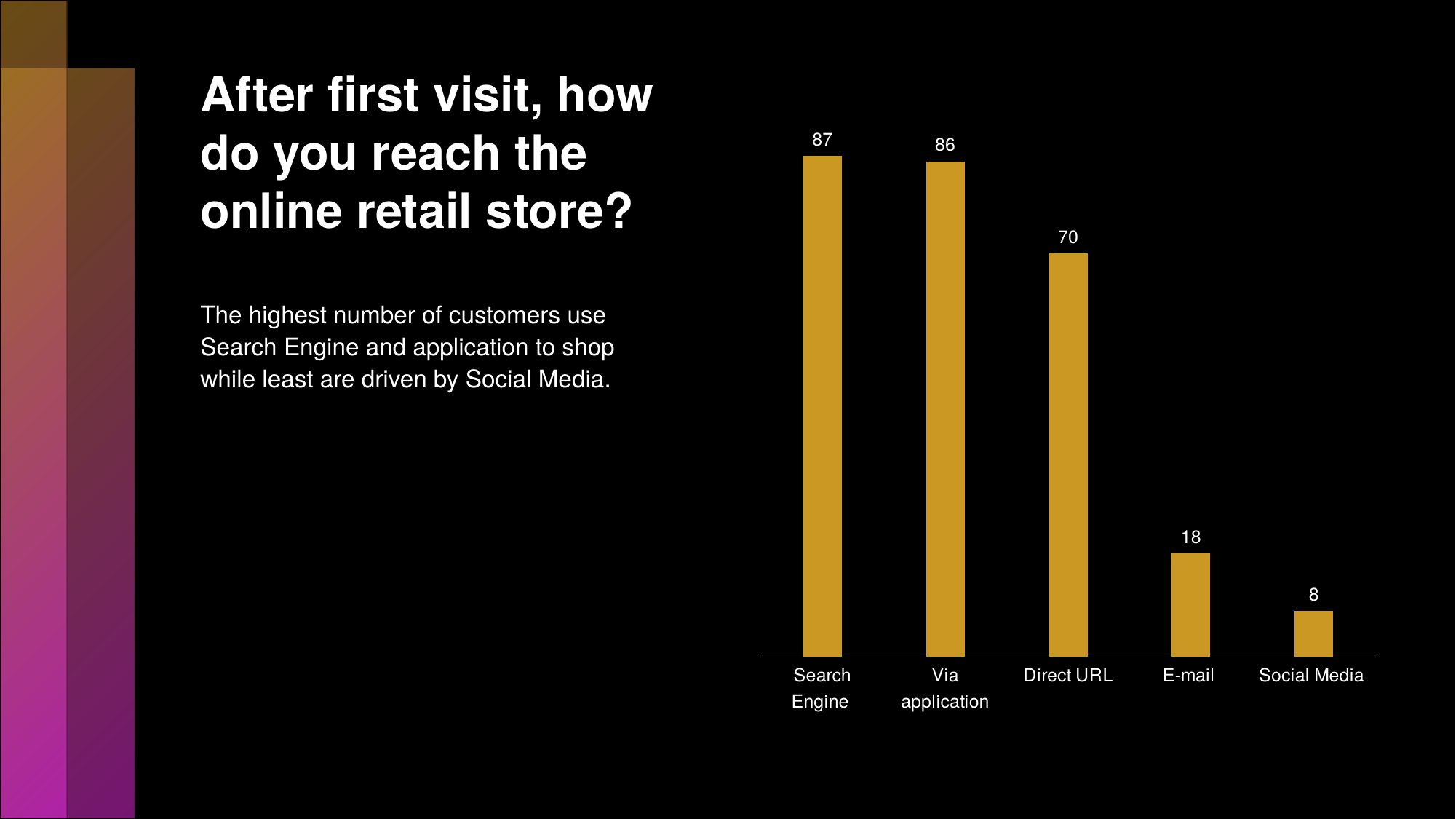

# After first visit, how do you reach the online retail store?

### Chart

| Category | Series 1 |
|---|---|
| Search Engine  | 87.0 |
| Via application | 86.0 |
| Direct URL | 70.0 |
| E-mail  | 18.0 |
| Social Media  | 8.0 |
The highest number of customers use Search Engine and application to shop while least are driven by Social Media.